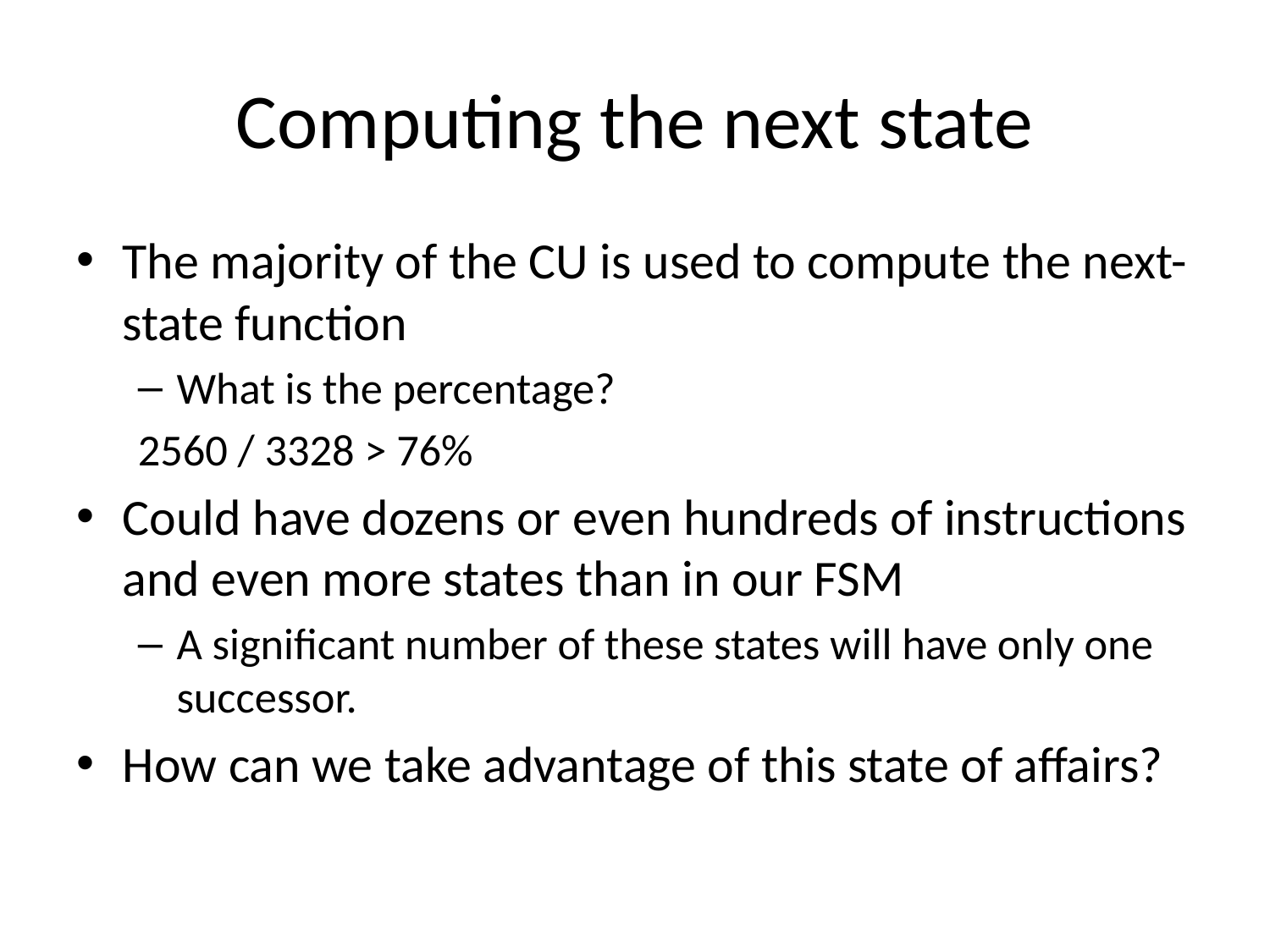

# Computing the next state
The majority of the CU is used to compute the next-state function
What is the percentage?
	2560 / 3328 > 76%
Could have dozens or even hundreds of instructions and even more states than in our FSM
A significant number of these states will have only one successor.
How can we take advantage of this state of affairs?